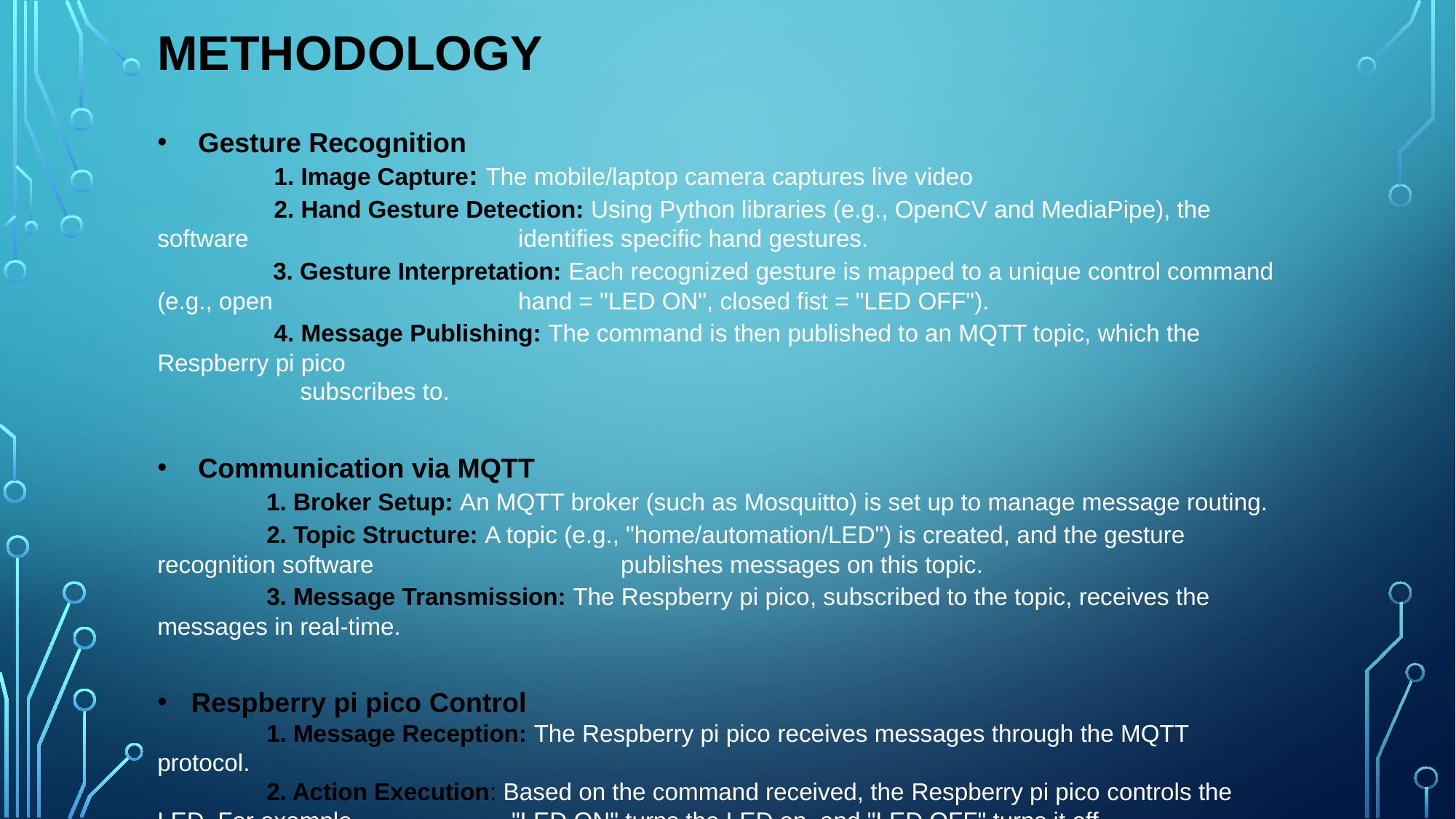

METHODOLOGY

Gesture Recognition
	 1. Image Capture: The mobile/laptop camera captures live video
	 2. Hand Gesture Detection: Using Python libraries (e.g., OpenCV and MediaPipe), the software 	     	       	     identifies specific hand gestures.
	 3. Gesture Interpretation: Each recognized gesture is mapped to a unique control command (e.g., open 	     	     hand = "LED ON", closed fist = "LED OFF").
	 4. Message Publishing: The command is then published to an MQTT topic, which the Respberry pi pico
	     subscribes to.

Communication via MQTT
	1. Broker Setup: An MQTT broker (such as Mosquitto) is set up to manage message routing.
	2. Topic Structure: A topic (e.g., "home/automation/LED") is created, and the gesture recognition software 	    	    publishes messages on this topic.
	3. Message Transmission: The Respberry pi pico, subscribed to the topic, receives the messages in real-time.

Respberry pi pico Control
	1. Message Reception: The Respberry pi pico receives messages through the MQTT protocol.
	2. Action Execution: Based on the command received, the Respberry pi pico controls the LED. For example, 		    "LED ON" turns the LED on, and "LED OFF" turns it off.
	3. Feedback Mechanism: The Respberry pi pico can publish a response message to confirm the action has 		    been successfully performed